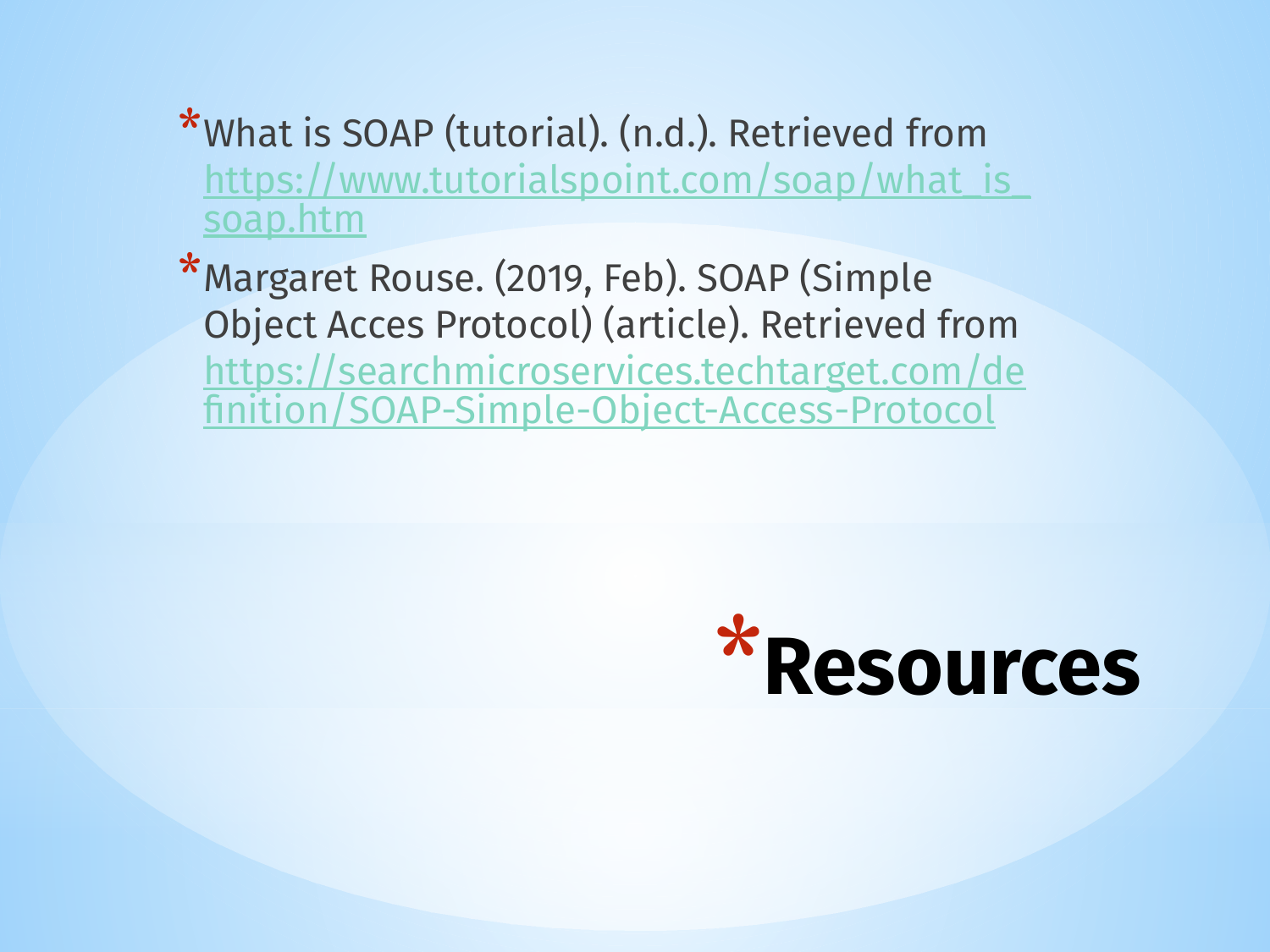

What is SOAP (tutorial). (n.d.). Retrieved from https://www.tutorialspoint.com/soap/what_is_soap.htm
Margaret Rouse. (2019, Feb). SOAP (Simple Object Acces Protocol) (article). Retrieved from https://searchmicroservices.techtarget.com/definition/SOAP-Simple-Object-Access-Protocol

# Resources